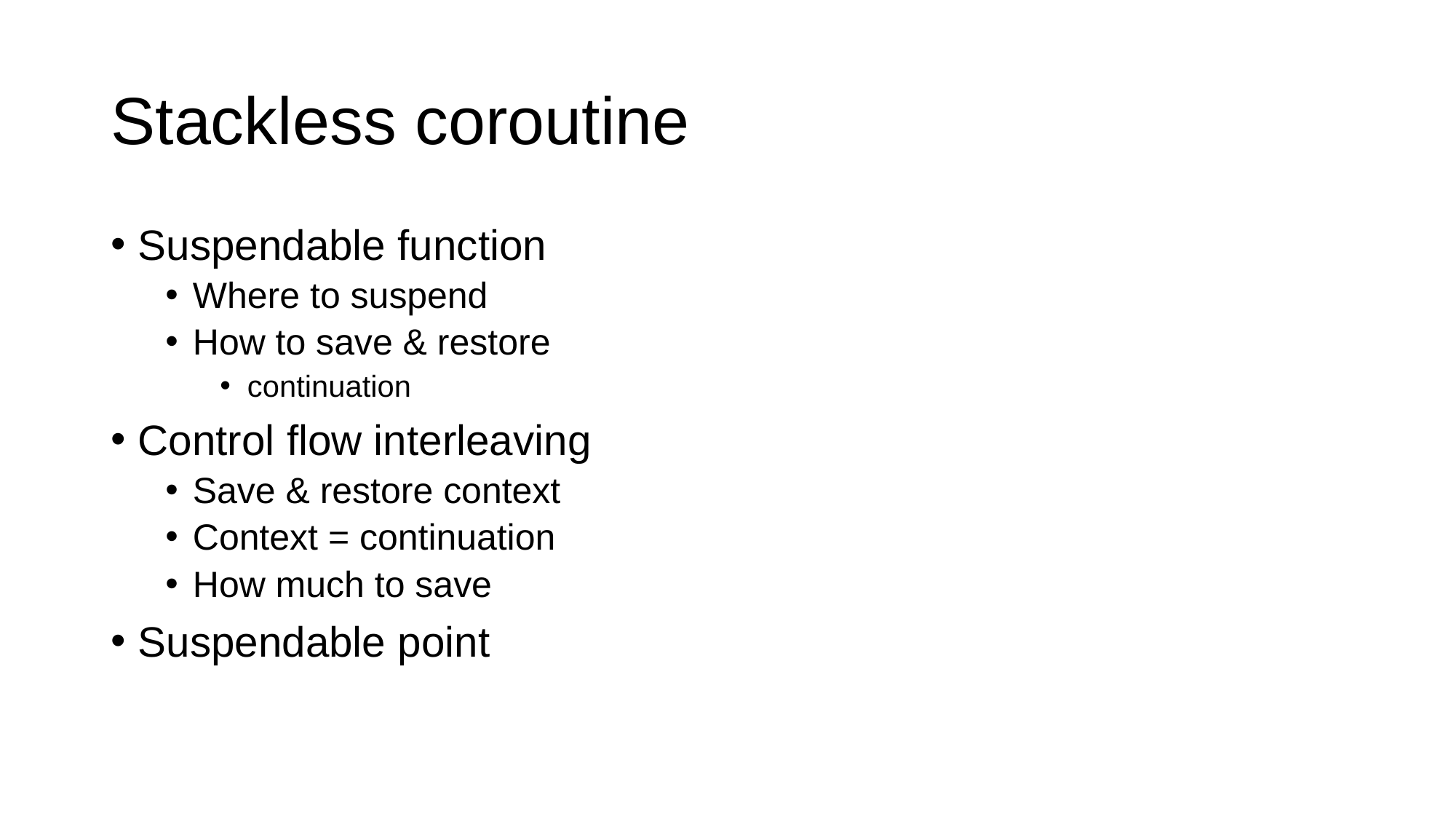

# Stackless coroutine
Suspendable function
Where to suspend
How to save & restore
continuation
Control flow interleaving
Save & restore context
Context = continuation
How much to save
Suspendable point